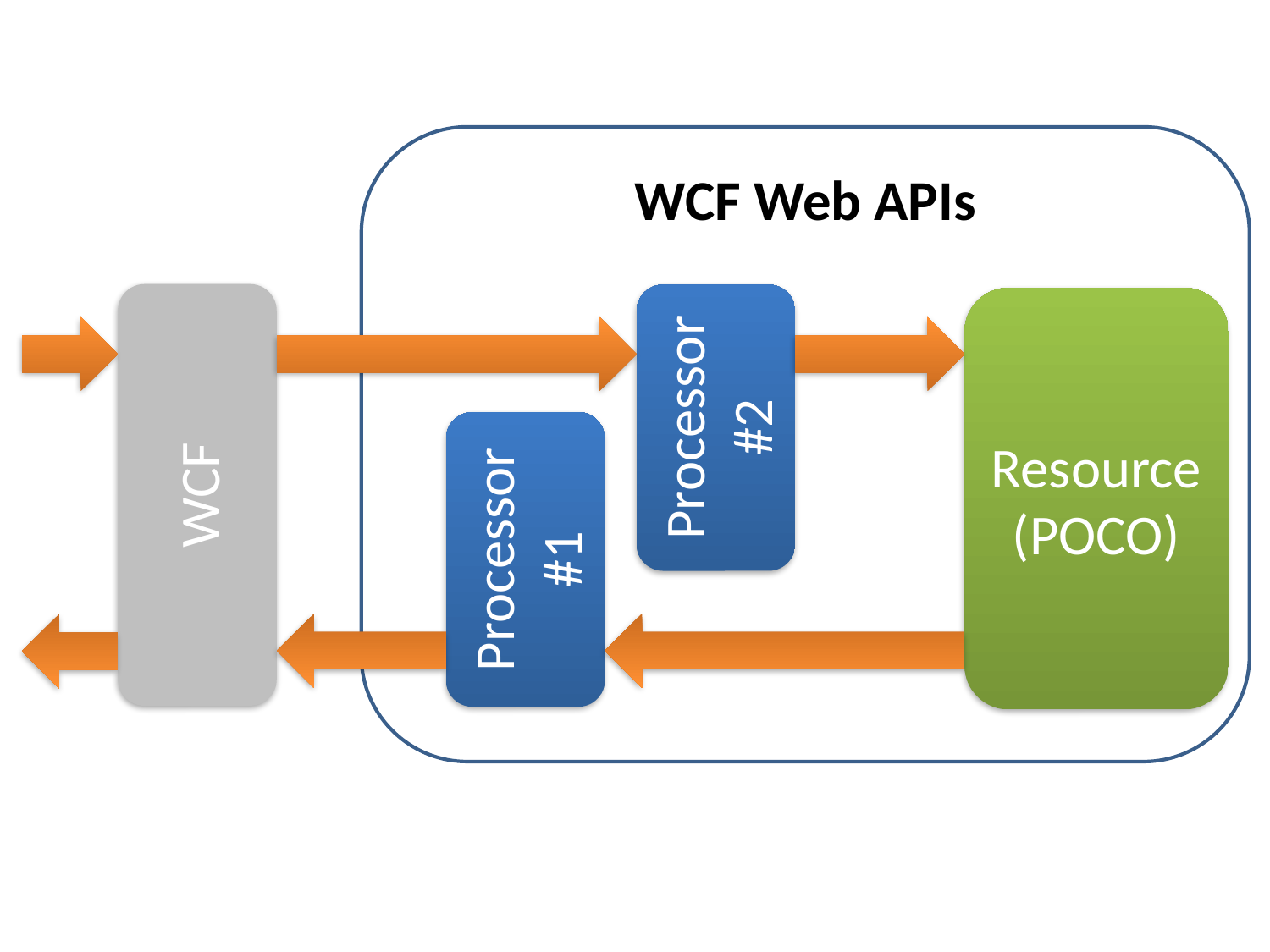

WCF Web APIs
WCF
Processor #2
Resource (POCO)

Processor #1